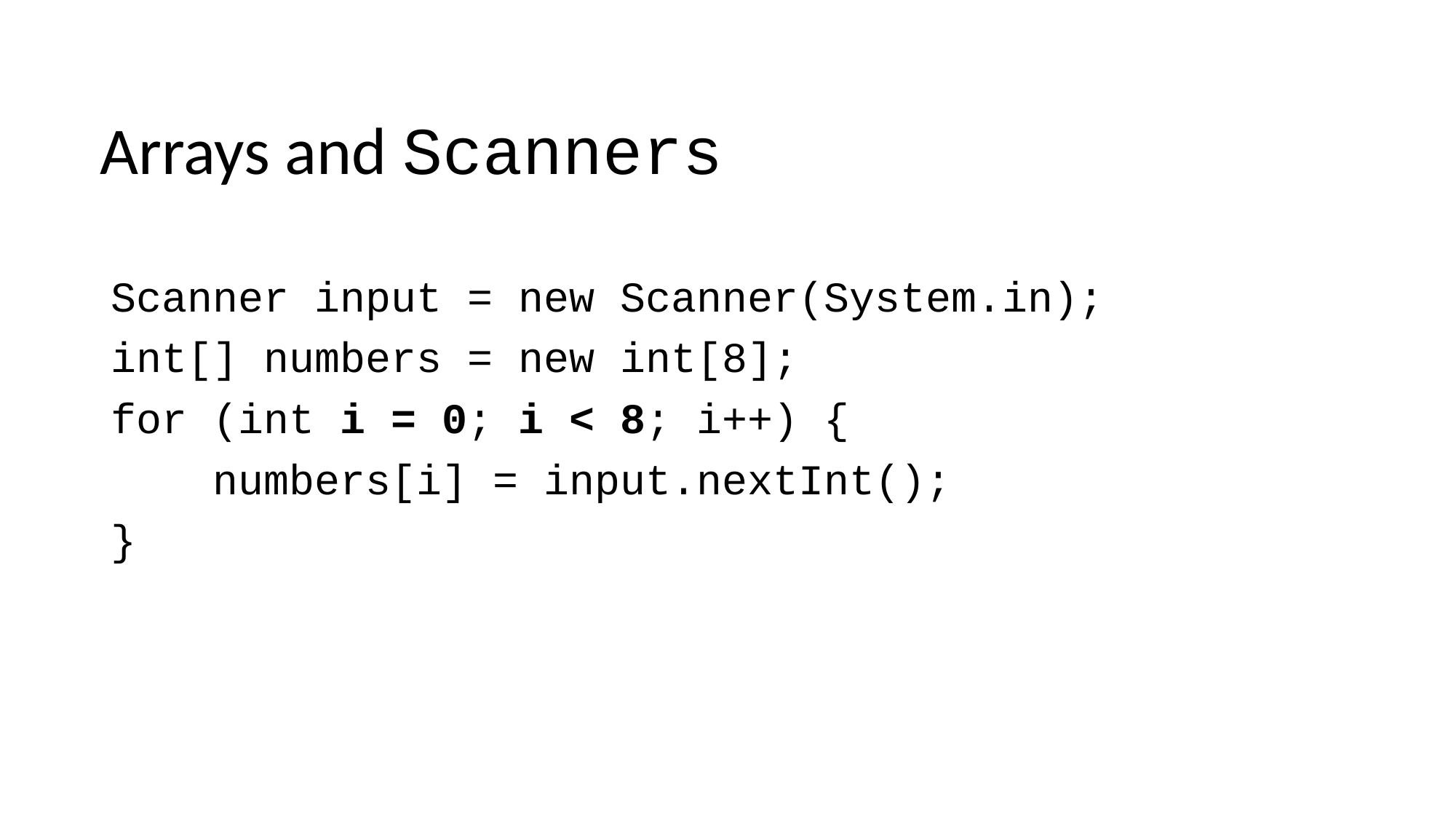

Scanner input = new Scanner(System.in);
int[] numbers = new int[8];
for (int i = 0; i < 8; i++) {
    numbers[i] = input.nextInt();
}

Arrays and Scanners